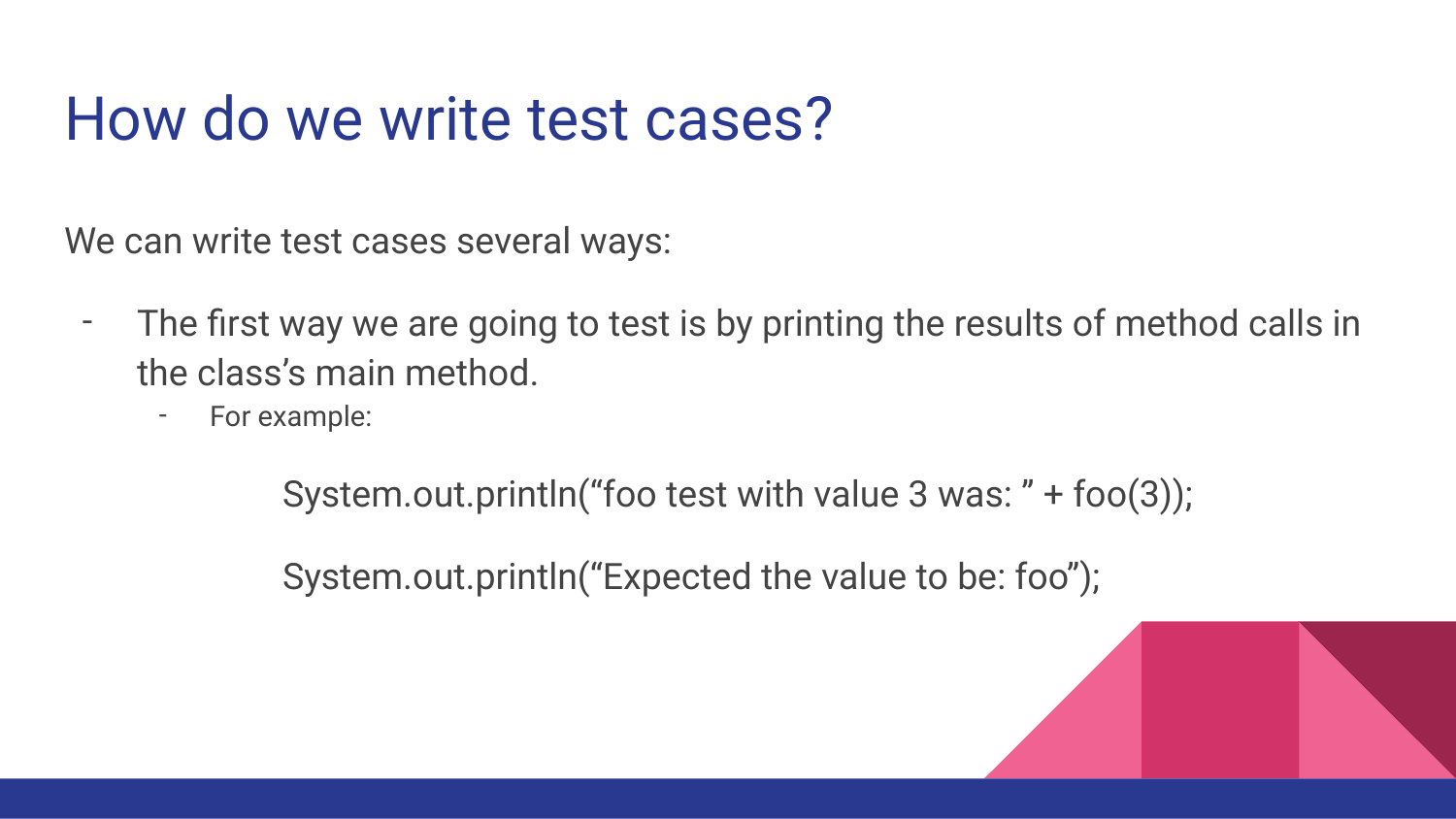

# How do we write test cases?
We can write test cases several ways:
The first way we are going to test is by printing the results of method calls in the class’s main method.
For example:
System.out.println(“foo test with value 3 was: ” + foo(3));
System.out.println(“Expected the value to be: foo”);